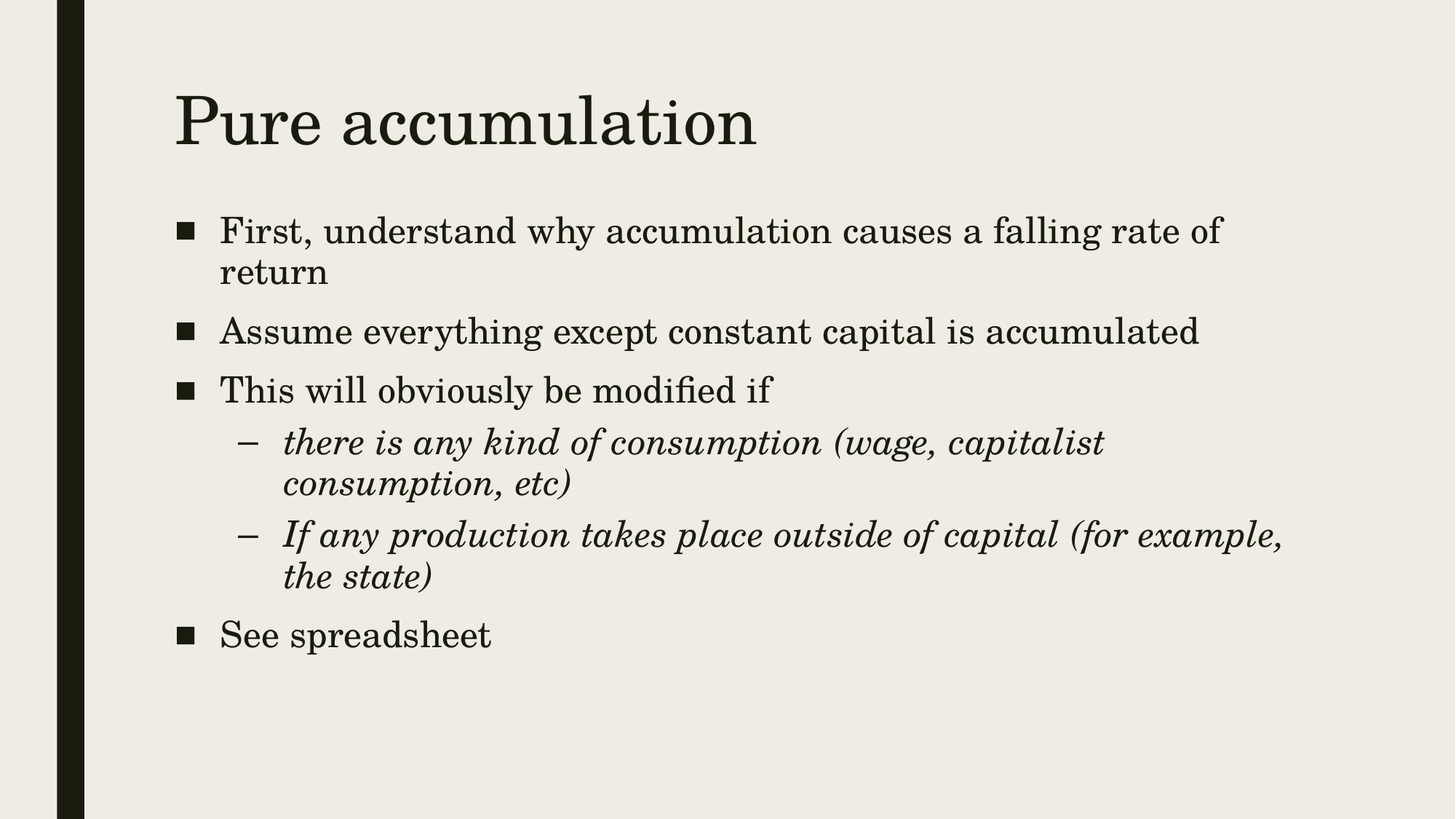

# Pure accumulation
First, understand why accumulation causes a falling rate of return
Assume everything except constant capital is accumulated
This will obviously be modified if
there is any kind of consumption (wage, capitalist consumption, etc)
If any production takes place outside of capital (for example, the state)
See spreadsheet